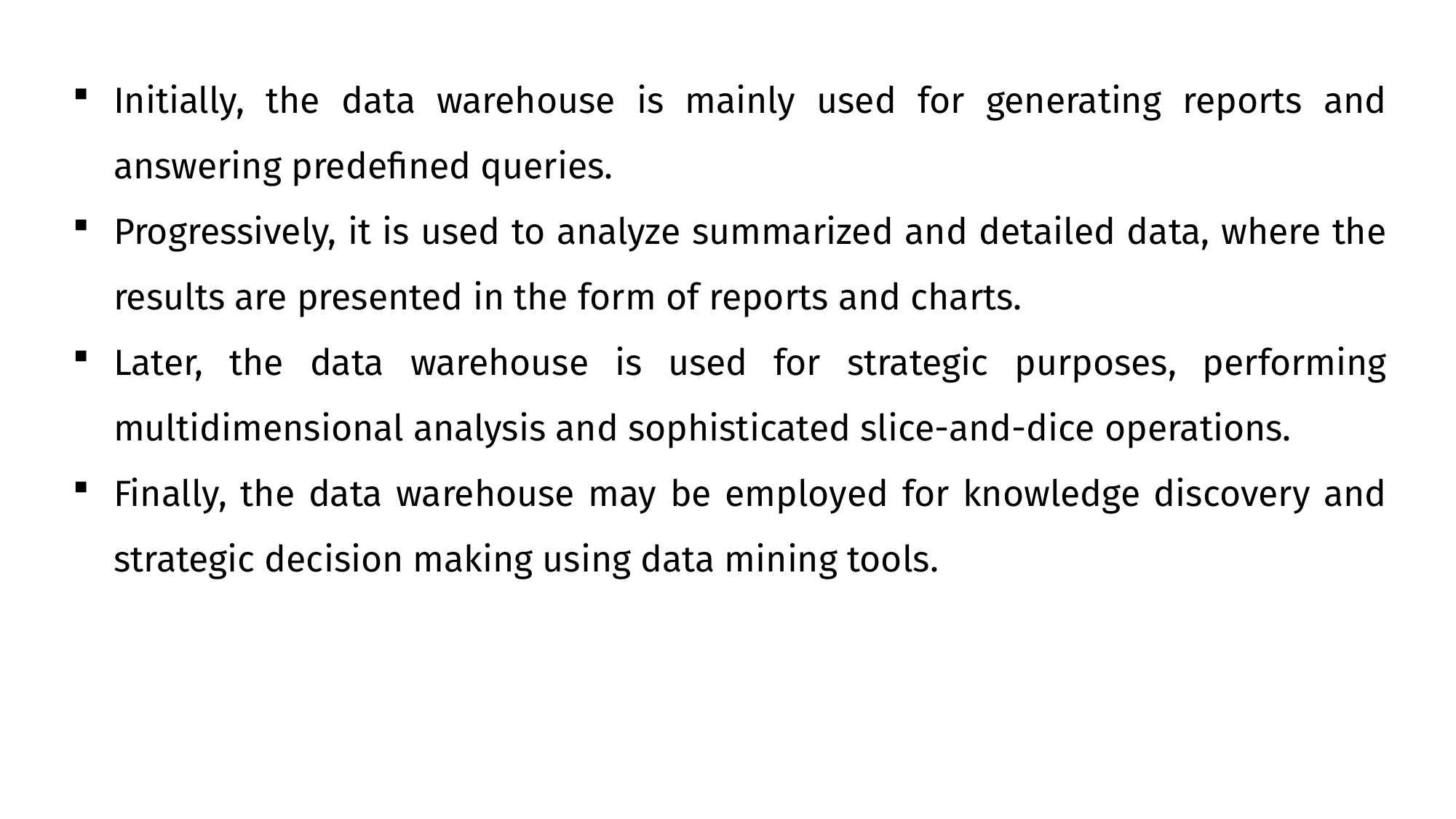

Initially, the data warehouse is mainly used for generating reports and answering predefined queries.
Progressively, it is used to analyze summarized and detailed data, where the results are presented in the form of reports and charts.
Later, the data warehouse is used for strategic purposes, performing multidimensional analysis and sophisticated slice-and-dice operations.
Finally, the data warehouse may be employed for knowledge discovery and strategic decision making using data mining tools.